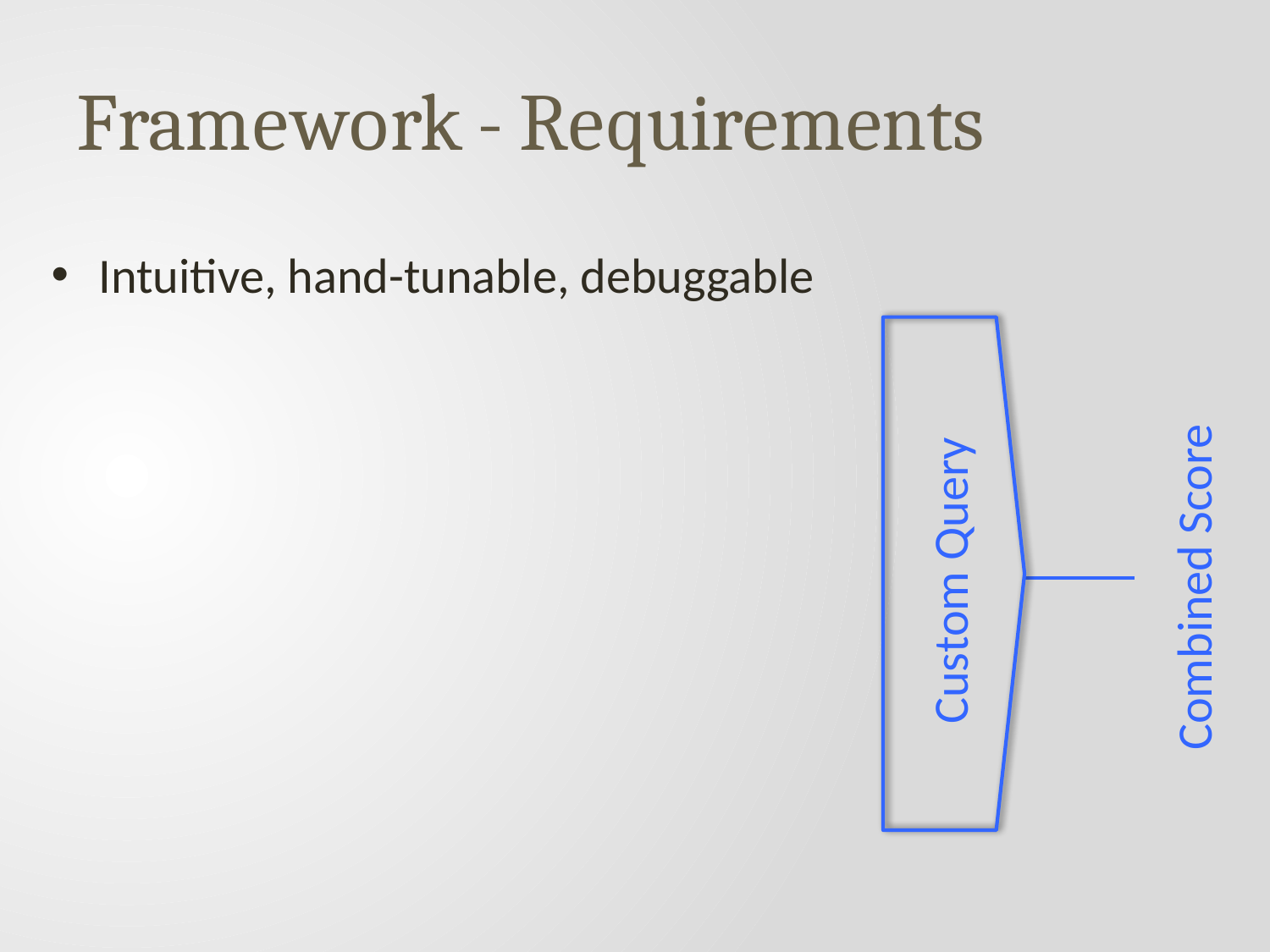

# Framework - Requirements
Intuitive, hand-tunable, debuggable

Custom Query
Combined Score